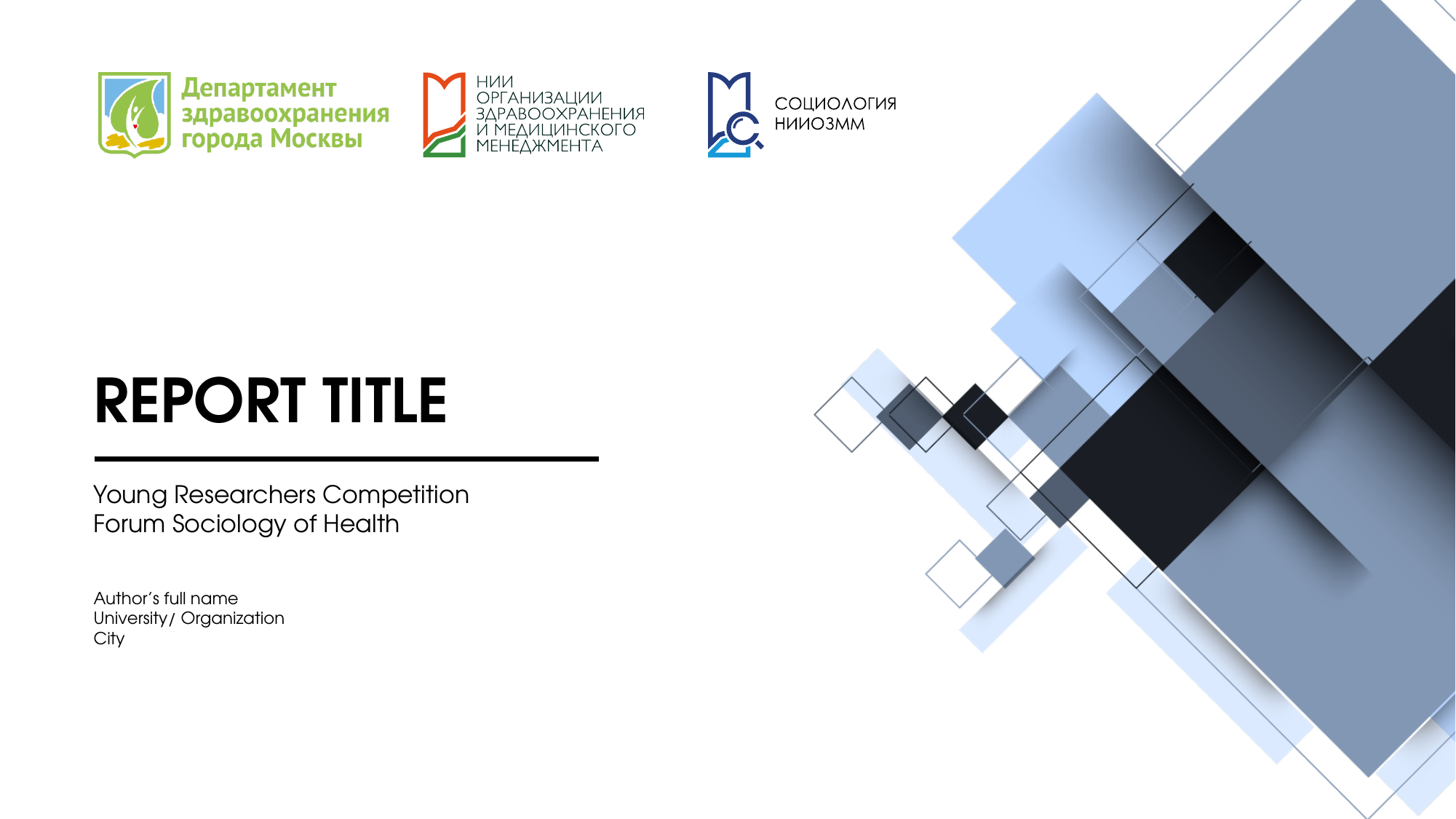

REPORT TITLE
Young Researchers Competition
Forum Sociology of Health
Author’s full name
University/ Organization
City